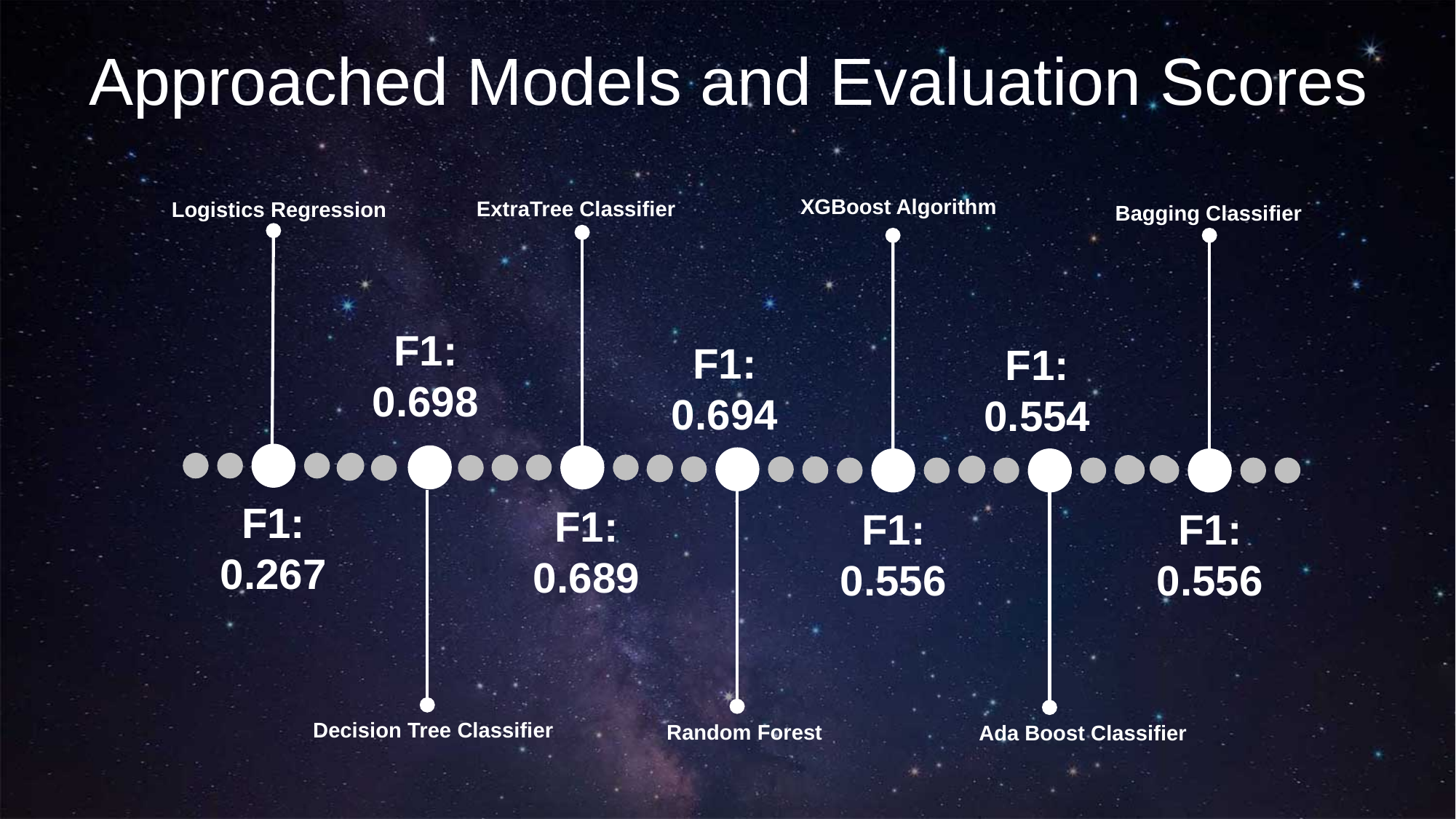

Approached Models and Evaluation Scores
XGBoost Algorithm
ExtraTree Classifier
Logistics Regression

Bagging Classifier
F1: 0.698
F1: 0.694
F1: 0.554

F1: 0.267
F1: 0.689
F1: 0.556
F1: 0.556
Decision Tree Classifier
Random Forest
Ada Boost Classifier